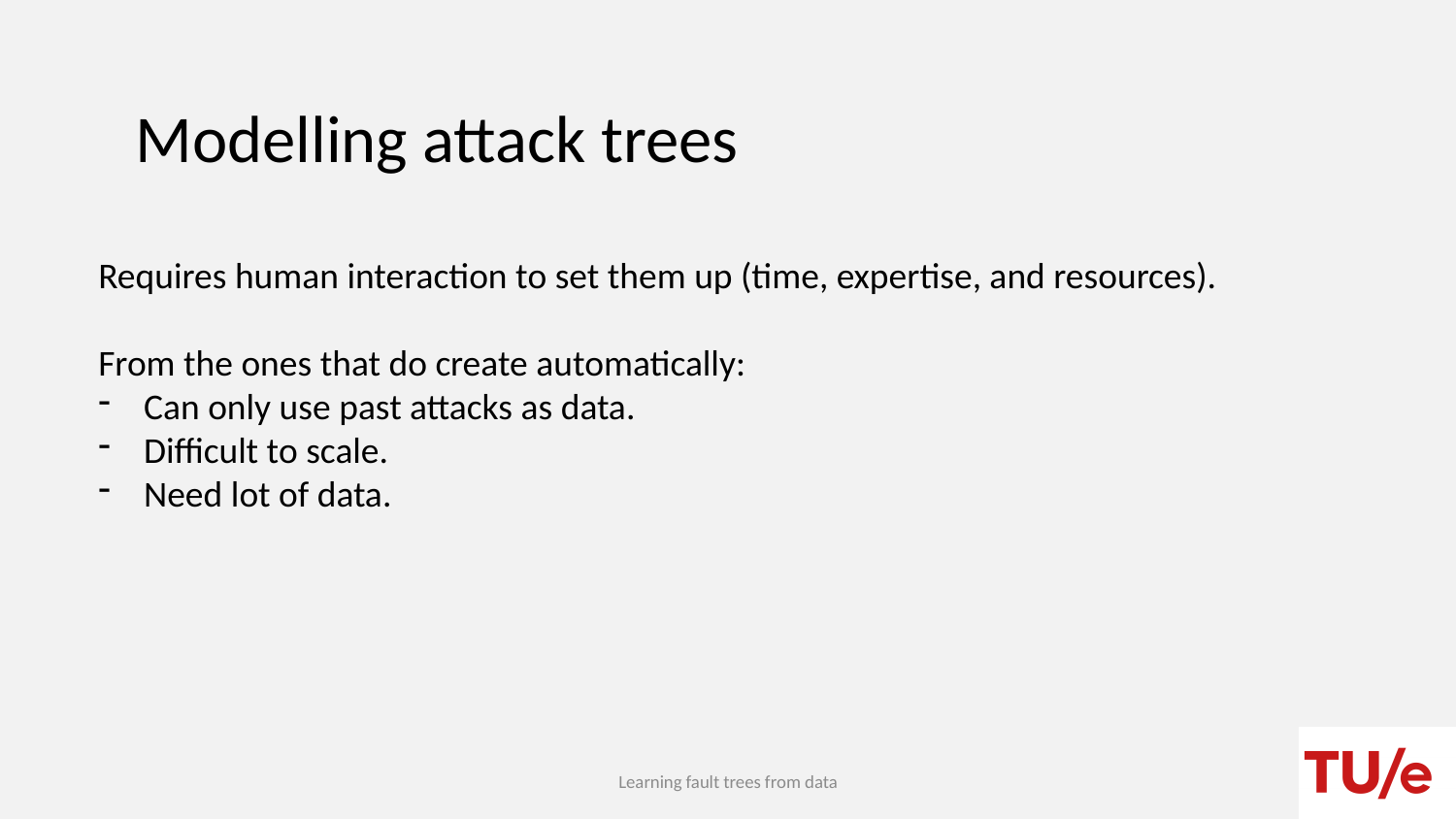

# Modelling attack trees
Requires human interaction to set them up (time, expertise, and resources).

From the ones that do create automatically:
Can only use past attacks as data.
Difficult to scale.
Need lot of data.
Learning fault trees from data